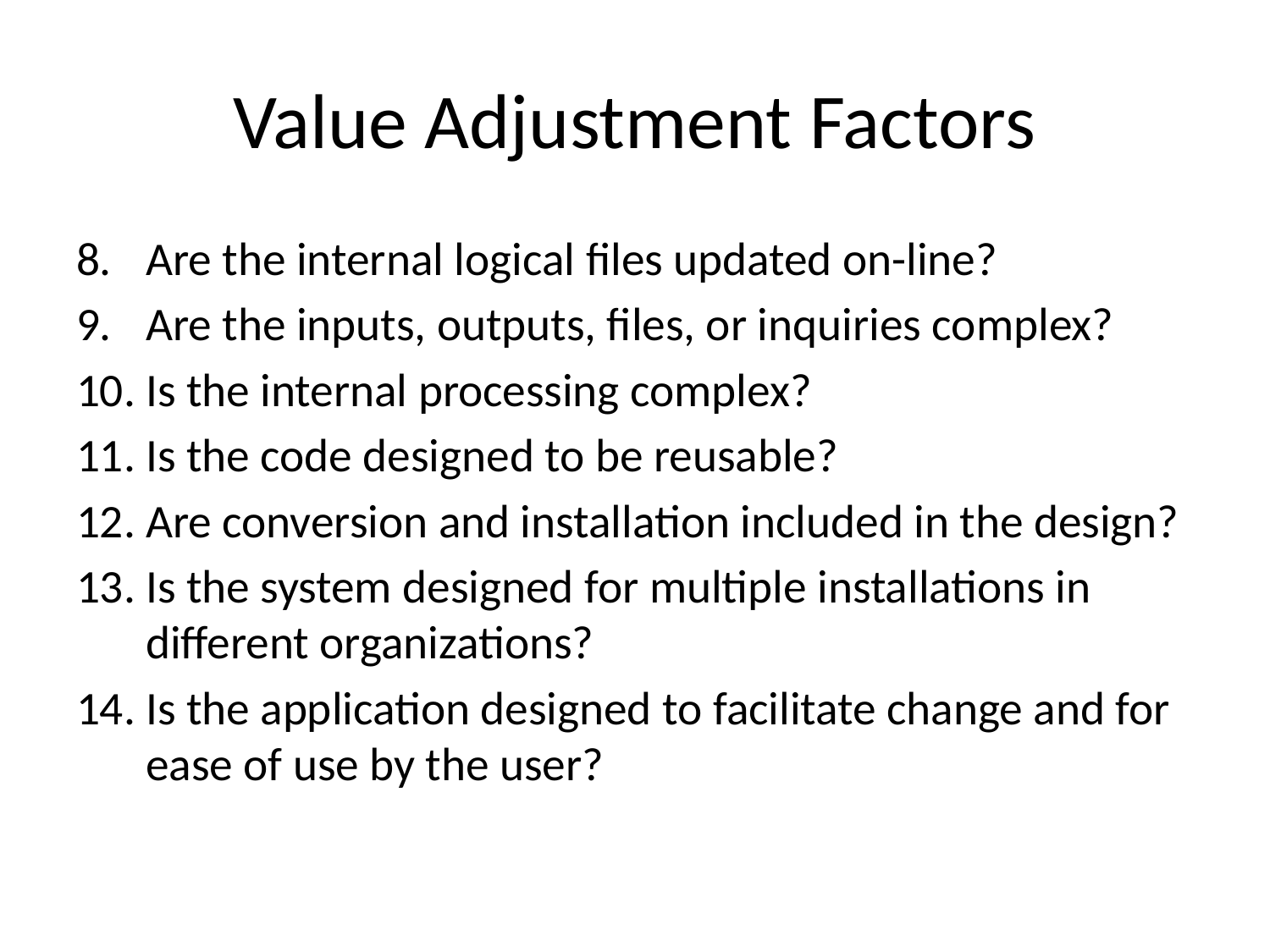

# Value Adjustment Factors
Are the internal logical files updated on-line?
Are the inputs, outputs, files, or inquiries complex?
Is the internal processing complex?
Is the code designed to be reusable?
Are conversion and installation included in the design?
Is the system designed for multiple installations in different organizations?
Is the application designed to facilitate change and for ease of use by the user?